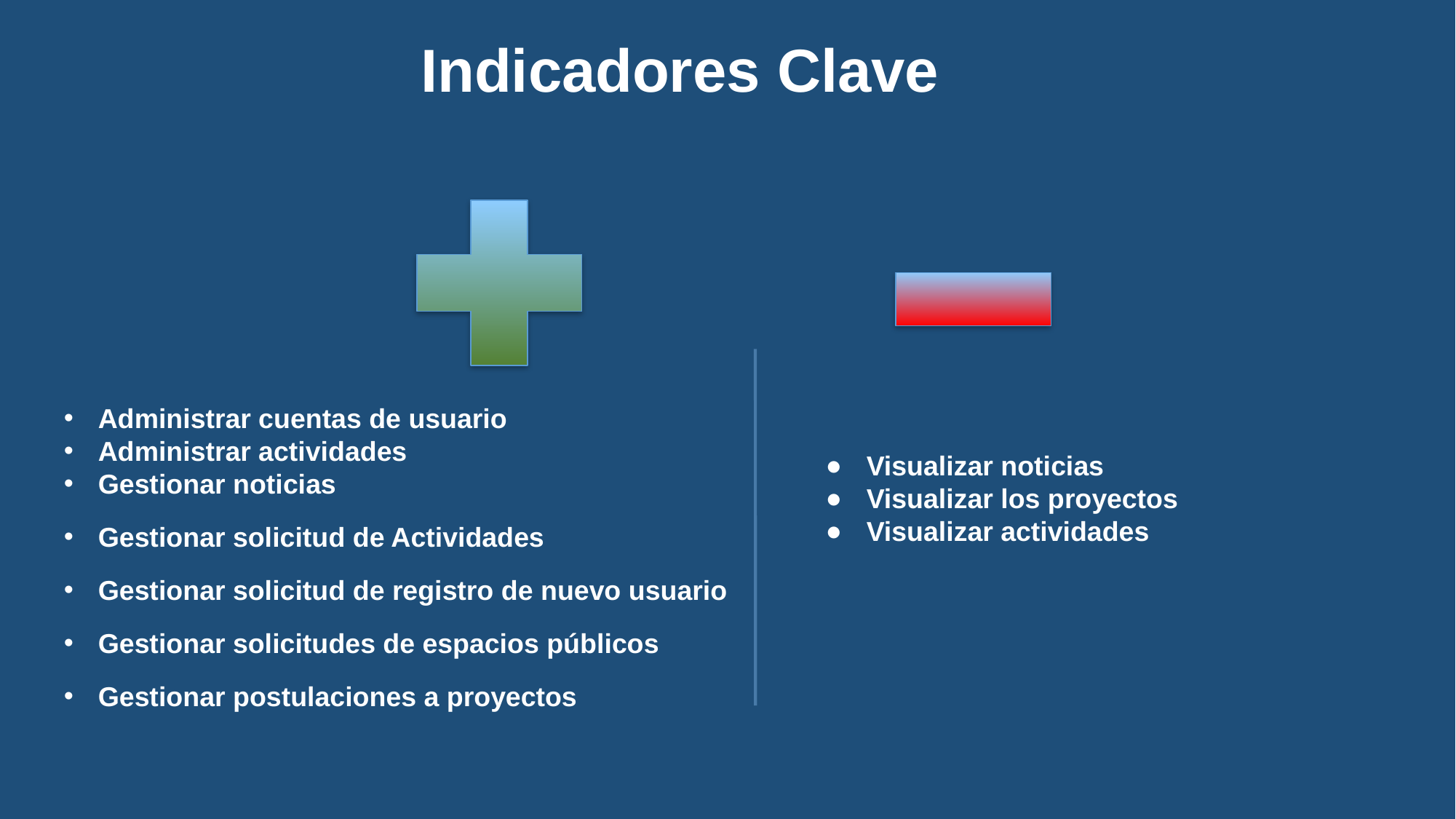

Indicadores Clave

Administrar cuentas de usuario
Administrar actividades
Gestionar noticias
Gestionar solicitud de Actividades
Gestionar solicitud de registro de nuevo usuario
Gestionar solicitudes de espacios públicos
Gestionar postulaciones a proyectos

Visualizar noticias
Visualizar los proyectos
Visualizar actividades